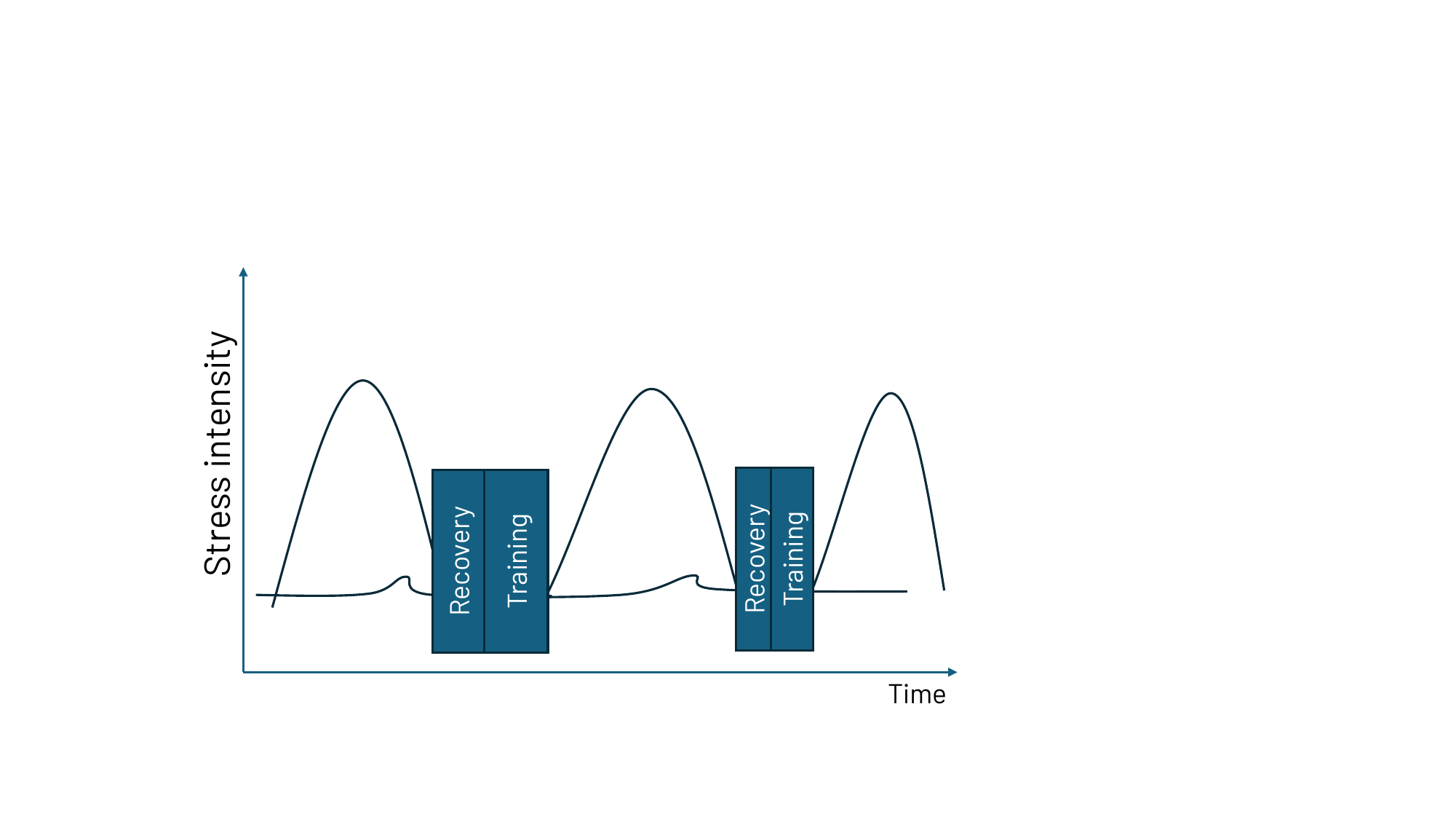

Stress intensity
Training
Recovery
Training
Recovery

Time